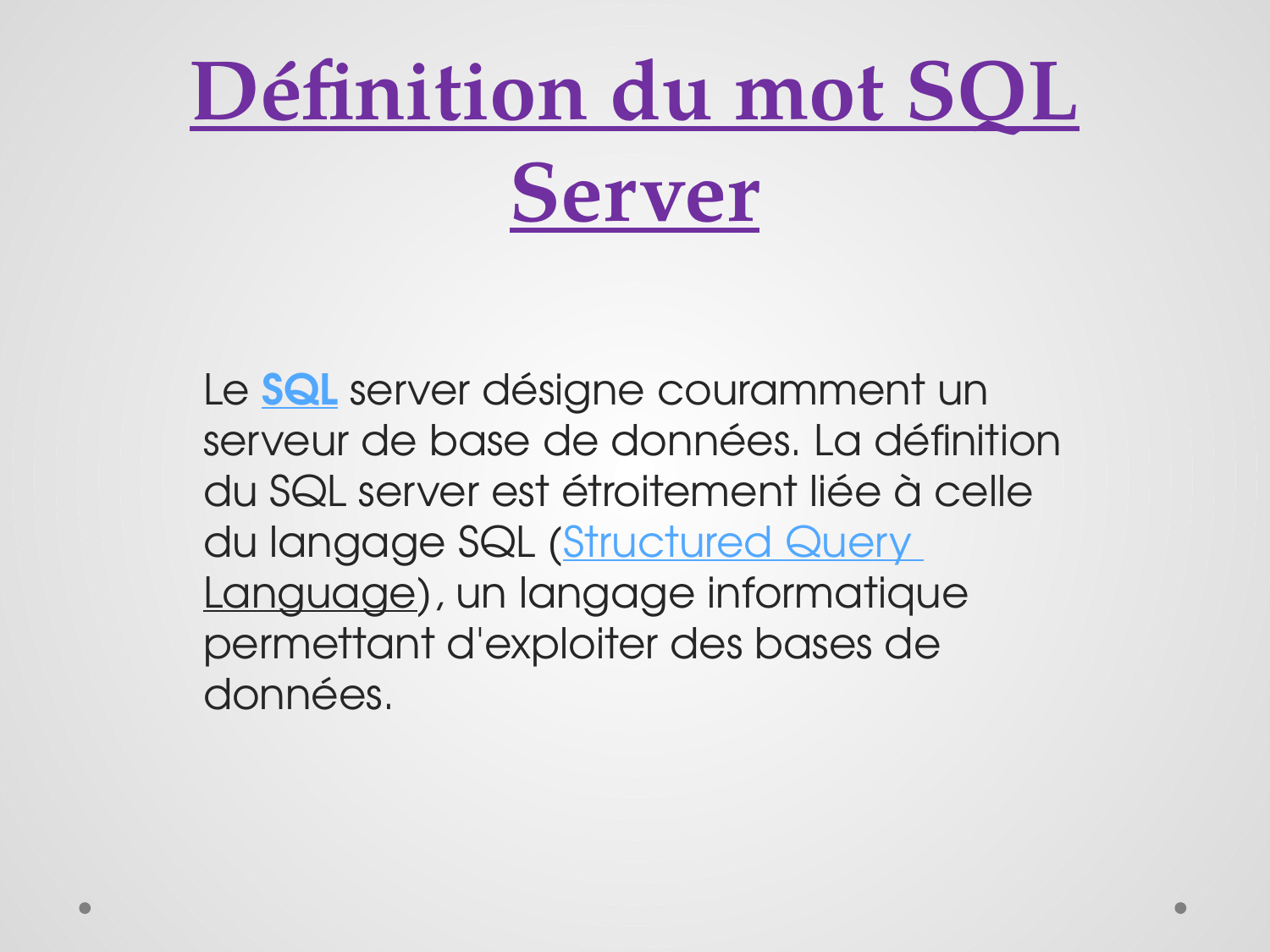

# Définition du mot SQL Server
Le SQL server désigne couramment un serveur de base de données. La définition du SQL server est étroitement liée à celle du langage SQL (Structured Query Language), un langage informatique permettant d'exploiter des bases de données.